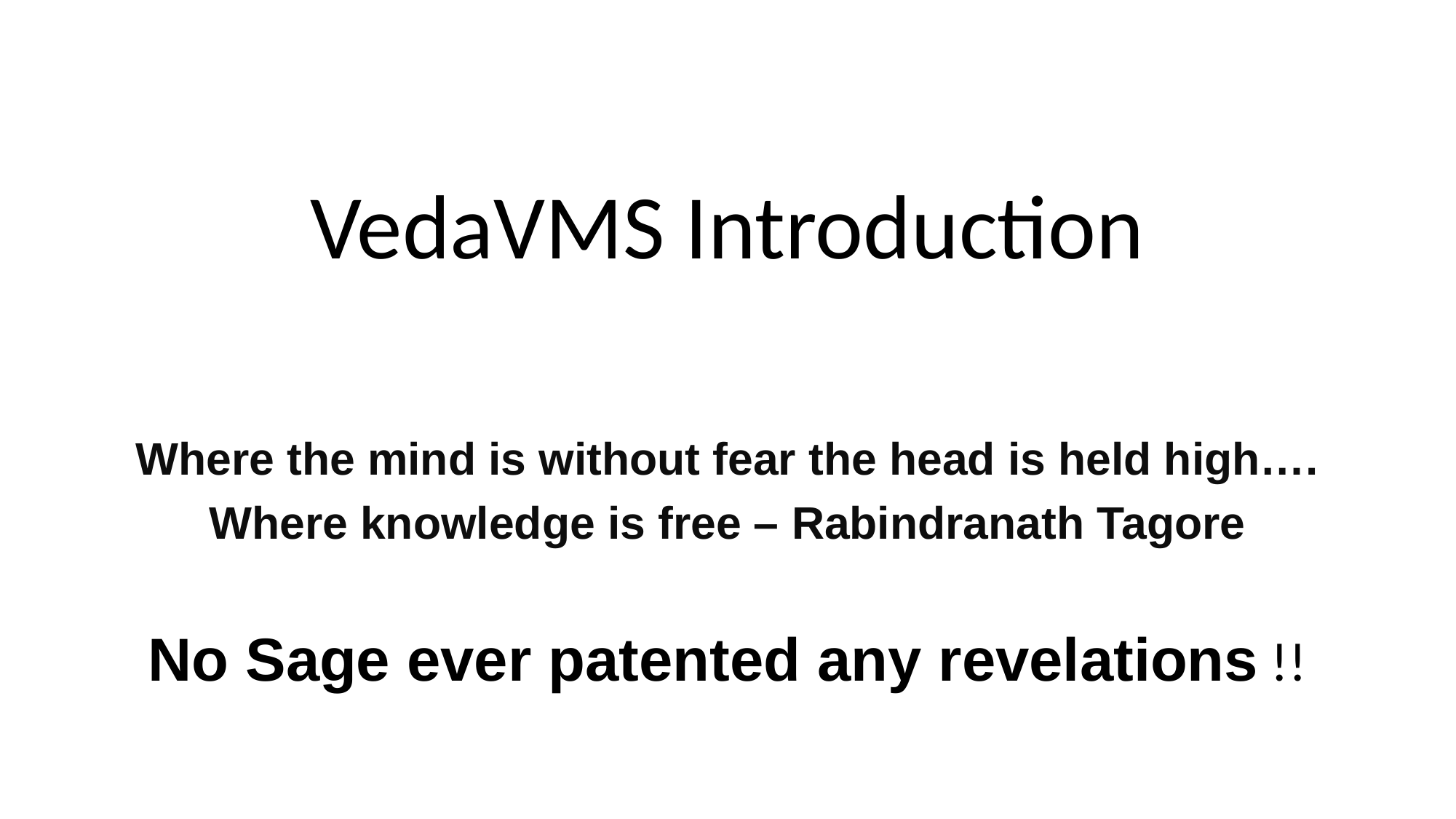

# VedaVMS Introduction
Where the mind is without fear the head is held high….
Where knowledge is free – Rabindranath Tagore

No Sage ever patented any revelations !!